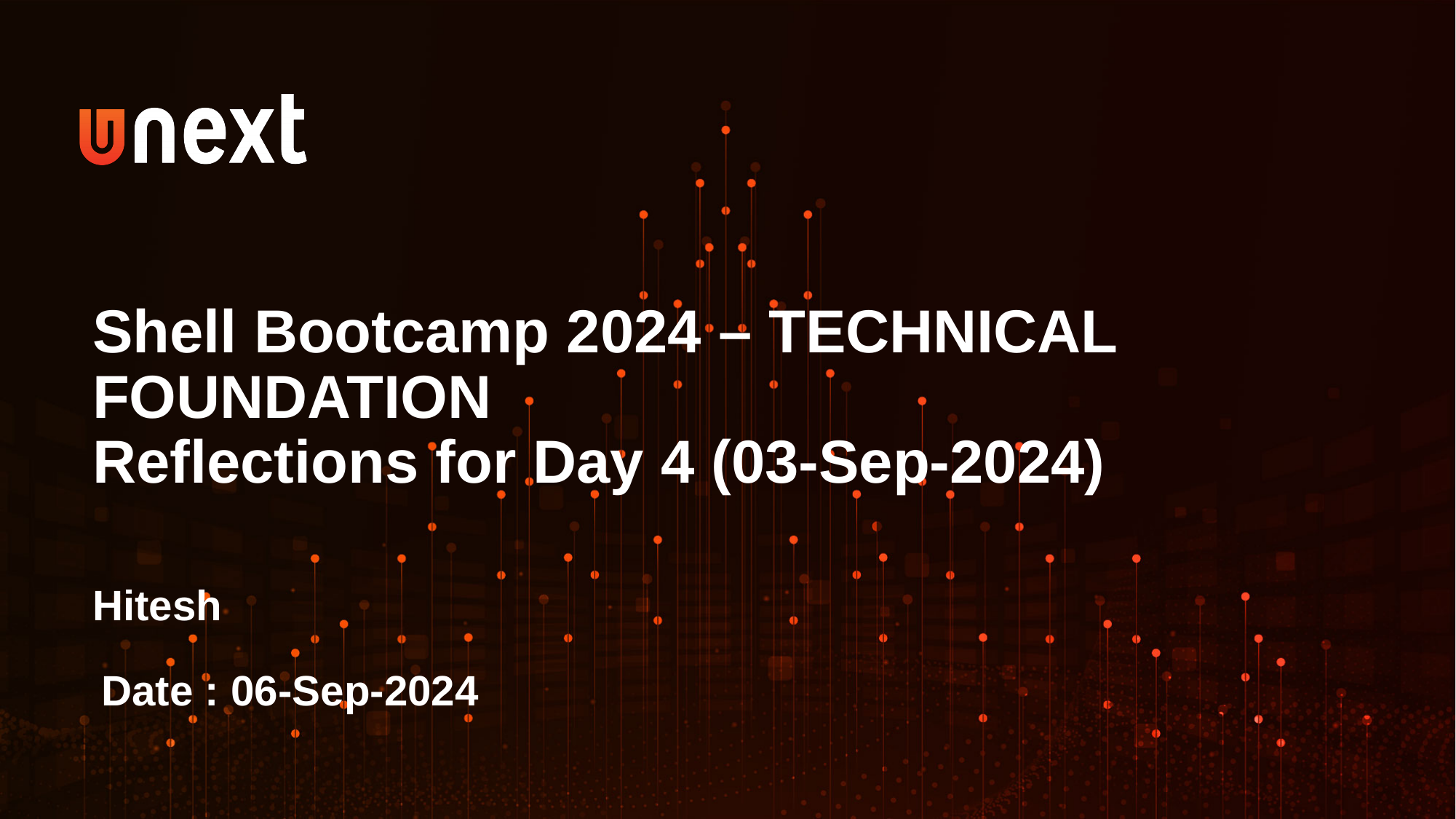

Shell Bootcamp 2024 – TECHNICAL FOUNDATION
Reflections for Day 4 (03-Sep-2024)
Hitesh
Date : 06-Sep-2024